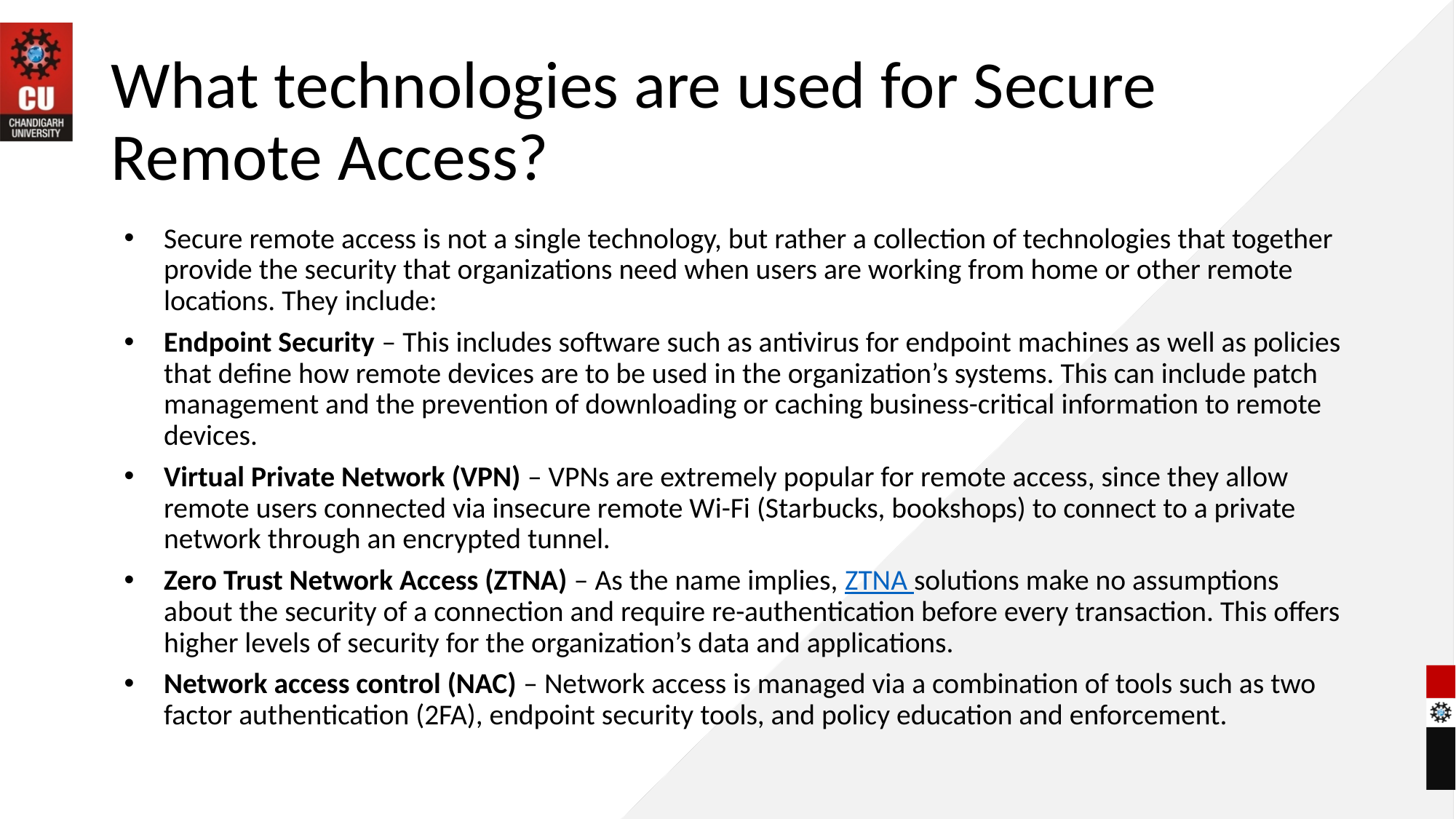

# What technologies are used for Secure Remote Access?
Secure remote access is not a single technology, but rather a collection of technologies that together provide the security that organizations need when users are working from home or other remote locations. They include:
Endpoint Security – This includes software such as antivirus for endpoint machines as well as policies that define how remote devices are to be used in the organization’s systems. This can include patch management and the prevention of downloading or caching business-critical information to remote devices.
Virtual Private Network (VPN) – VPNs are extremely popular for remote access, since they allow remote users connected via insecure remote Wi-Fi (Starbucks, bookshops) to connect to a private network through an encrypted tunnel.
Zero Trust Network Access (ZTNA) – As the name implies, ZTNA solutions make no assumptions about the security of a connection and require re-authentication before every transaction. This offers higher levels of security for the organization’s data and applications.
Network access control (NAC) – Network access is managed via a combination of tools such as two factor authentication (2FA), endpoint security tools, and policy education and enforcement.